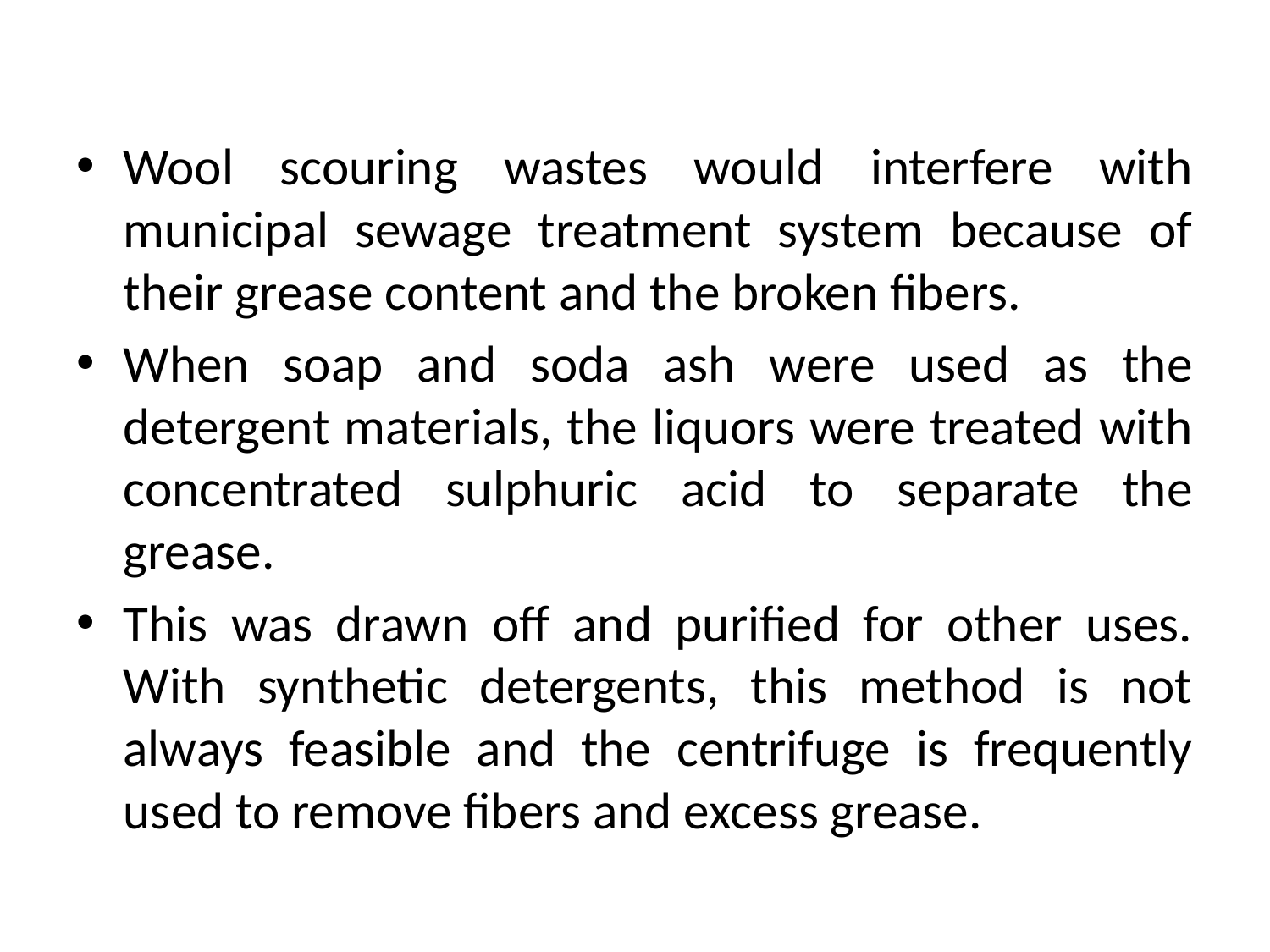

Wool scouring wastes would interfere with municipal sewage treatment system because of their grease content and the broken fibers.
When soap and soda ash were used as the detergent materials, the liquors were treated with concentrated sulphuric acid to separate the grease.
This was drawn off and purified for other uses. With synthetic detergents, this method is not always feasible and the centrifuge is frequently used to remove fibers and excess grease.